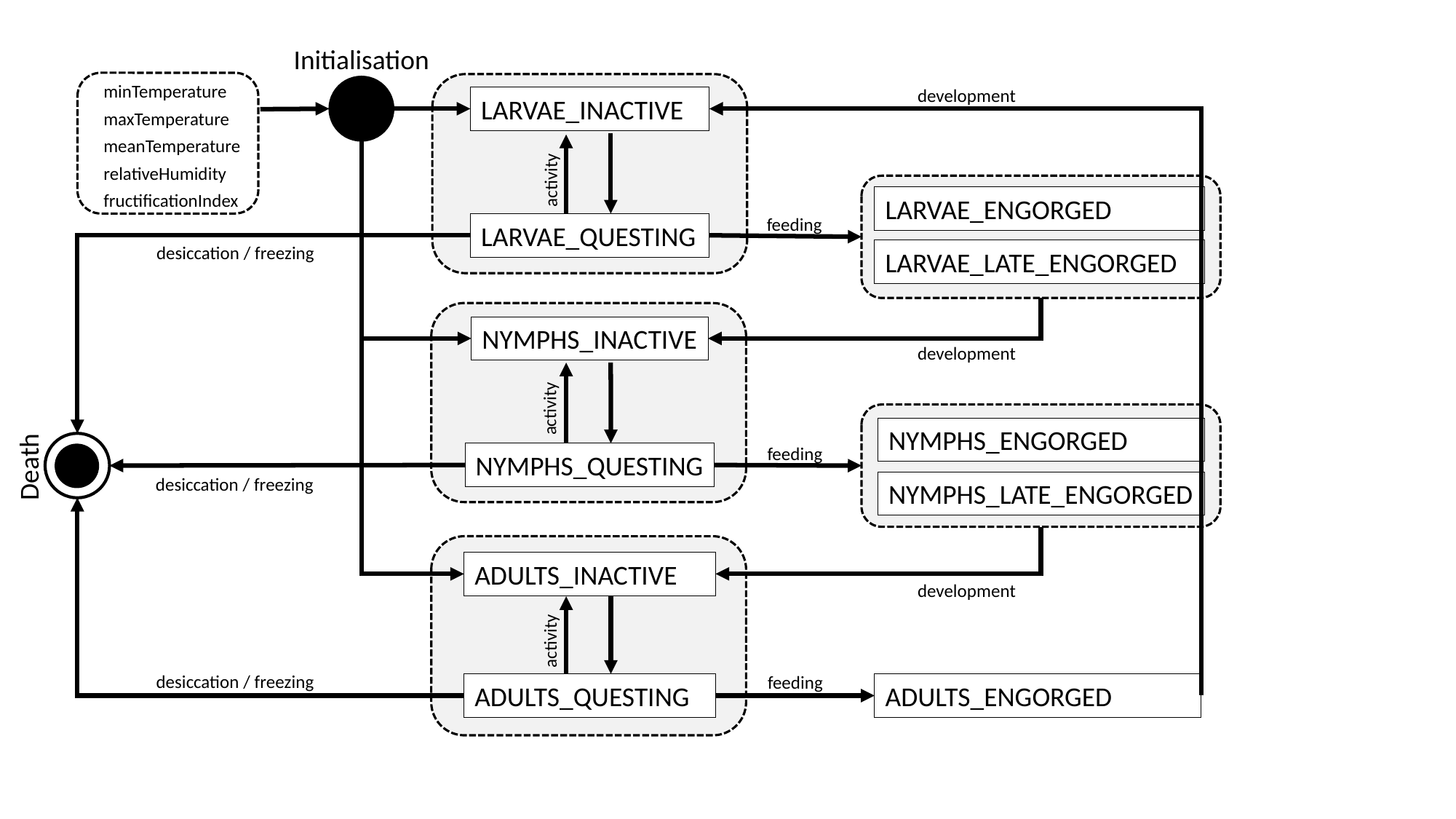

Initialisation
minTemperature
maxTemperature
meanTemperature
relativeHumidity
fructificationIndex

development
LARVAE_INACTIVE
activity

LARVAE_ENGORGED
feeding
LARVAE_QUESTING
desiccation / freezing
LARVAE_LATE_ENGORGED

NYMPHS_INACTIVE
development
activity

NYMPHS_ENGORGED

feeding
NYMPHS_QUESTING

Death
desiccation / freezing
NYMPHS_LATE_ENGORGED

ADULTS_INACTIVE
development
activity
desiccation / freezing
feeding
ADULTS_QUESTING
ADULTS_ENGORGED